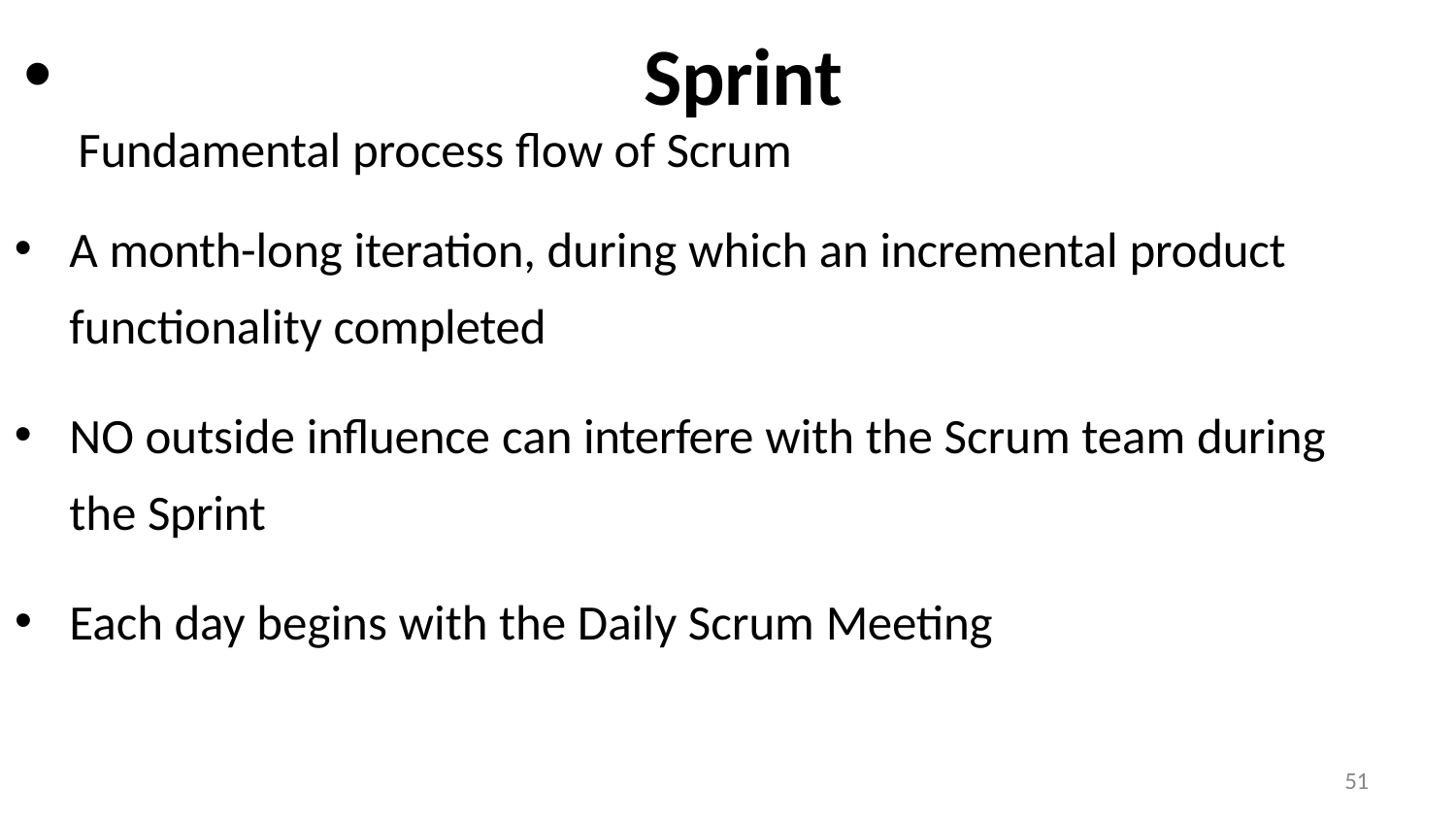

Sprint
Fundamental process flow of Scrum
A month-long iteration, during which an incremental product functionality completed
NO outside influence can interfere with the Scrum team during the Sprint
Each day begins with the Daily Scrum Meeting
51